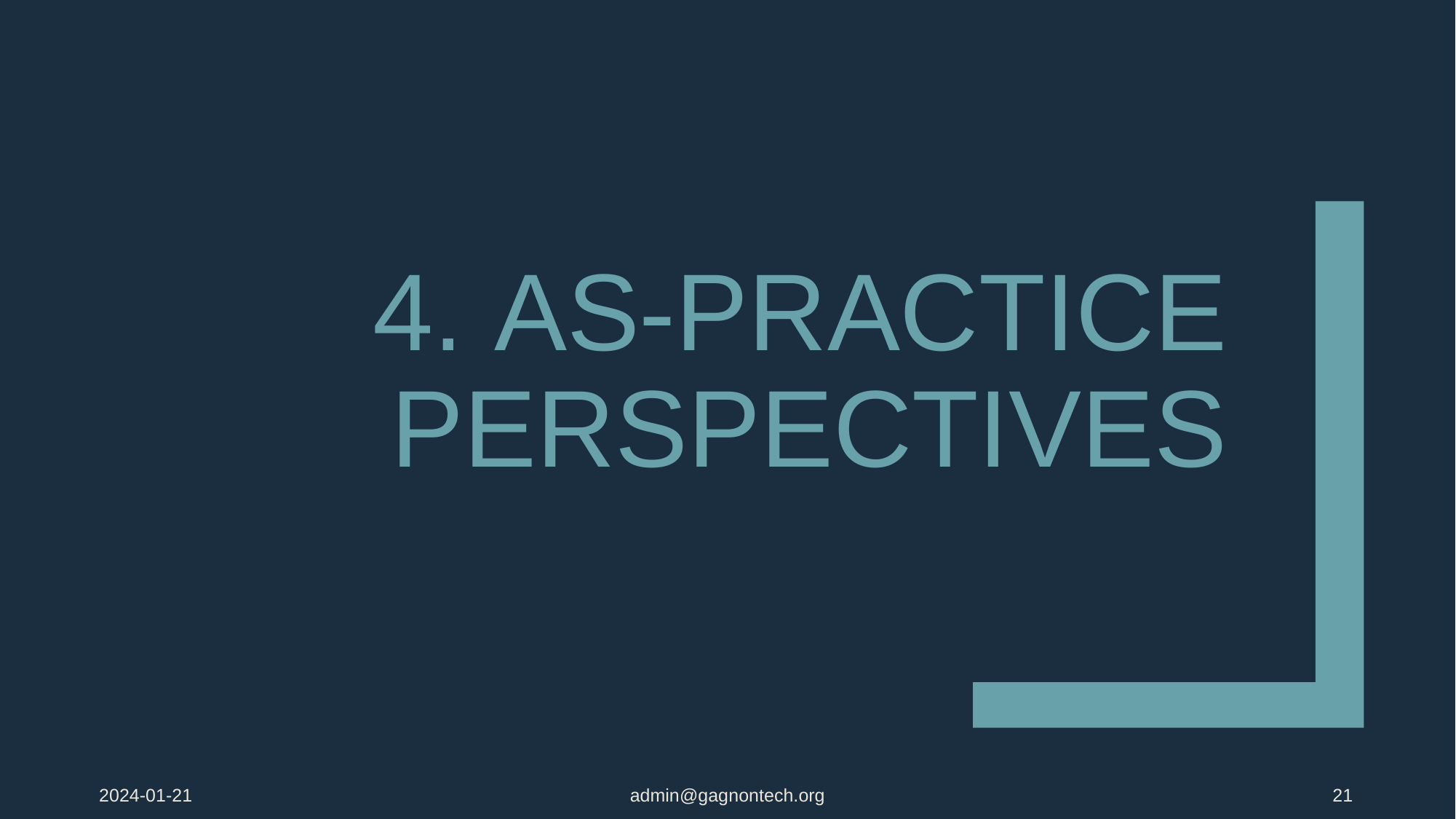

# 4. As-Practice Perspectives

2024-01-21
admin@gagnontech.org
21